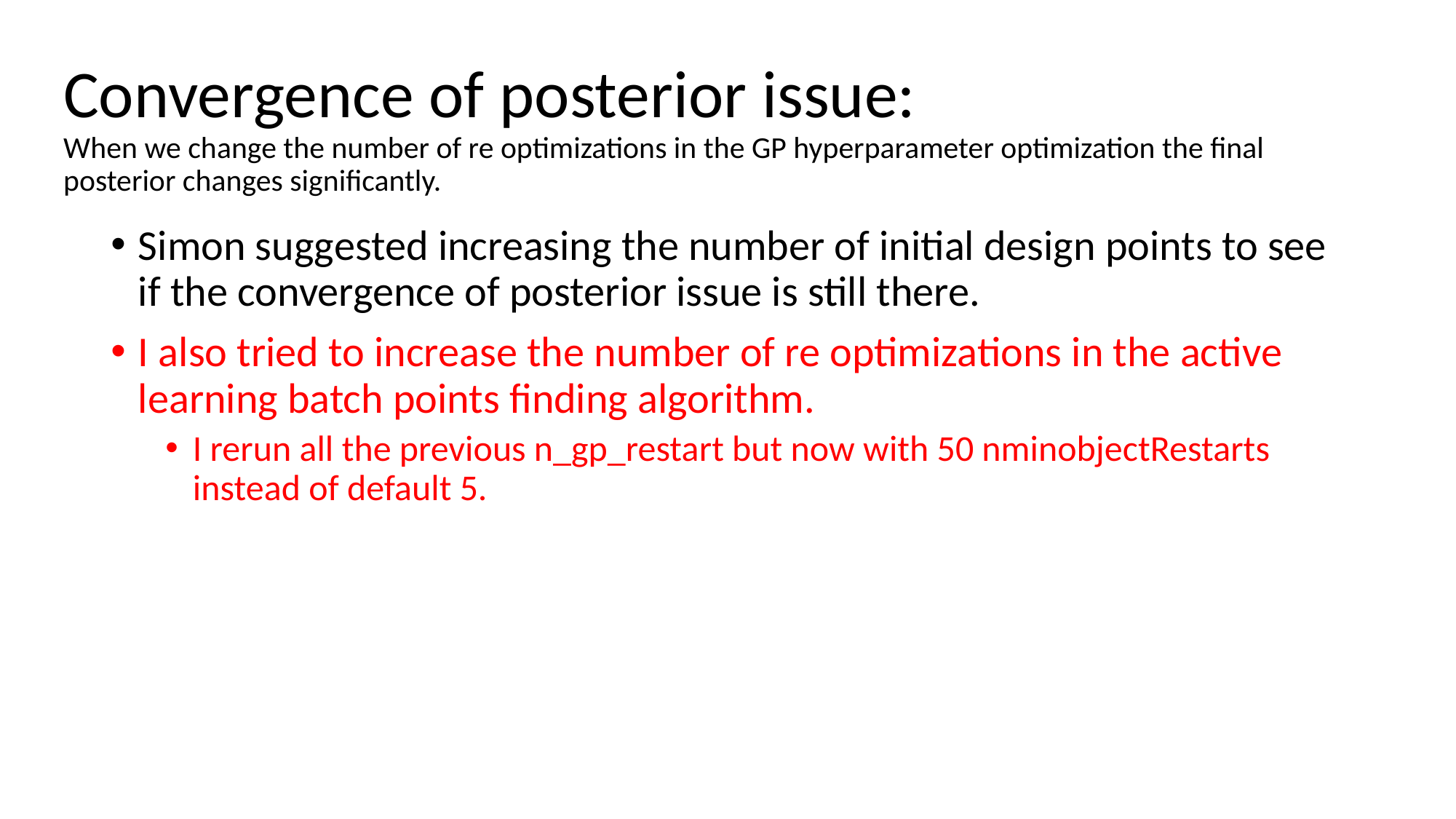

# Convergence of posterior issue: When we change the number of re optimizations in the GP hyperparameter optimization the final posterior changes significantly.
Simon suggested increasing the number of initial design points to see if the convergence of posterior issue is still there.
I also tried to increase the number of re optimizations in the active learning batch points finding algorithm.
I rerun all the previous n_gp_restart but now with 50 nminobjectRestarts instead of default 5.